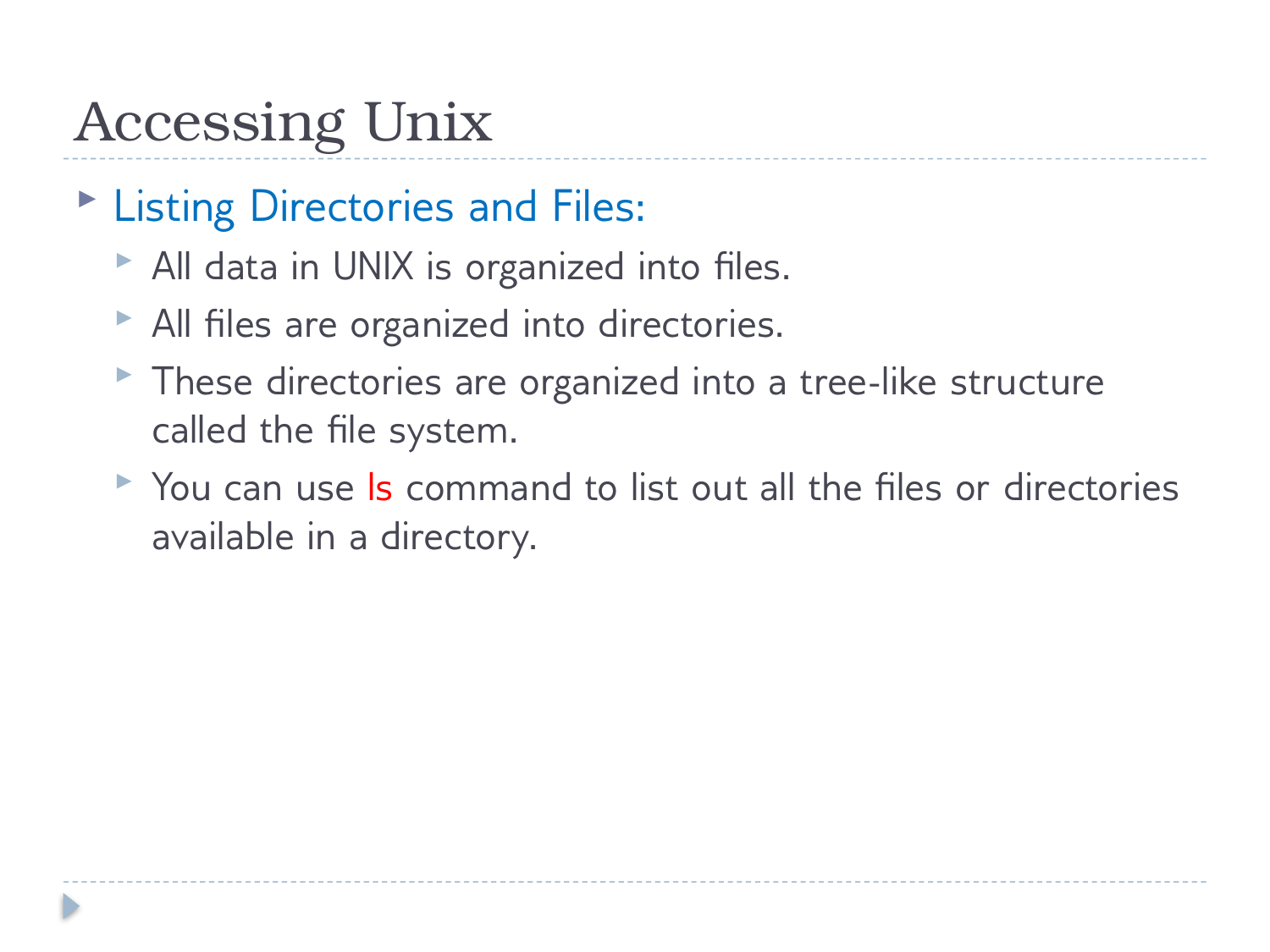

# Accessing Unix
Listing Directories and Files:
All data in UNIX is organized into files.
All files are organized into directories.
These directories are organized into a tree-like structure called the file system.
You can use ls command to list out all the files or directories available in a directory.